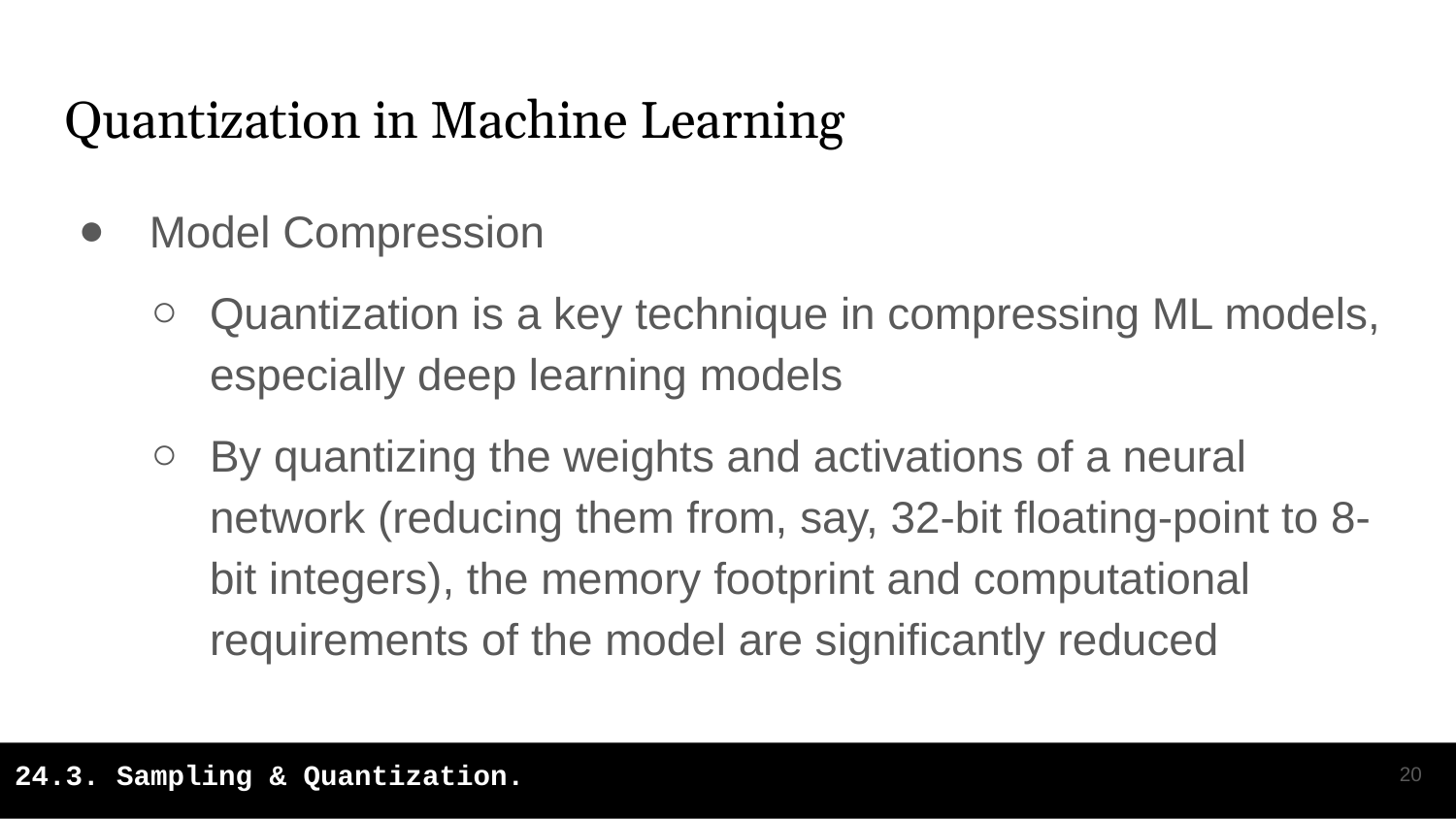

# Quantization in Machine Learning
 Model Compression
Quantization is a key technique in compressing ML models, especially deep learning models
By quantizing the weights and activations of a neural network (reducing them from, say, 32-bit floating-point to 8-bit integers), the memory footprint and computational requirements of the model are significantly reduced
20
24.3. Sampling & Quantization.